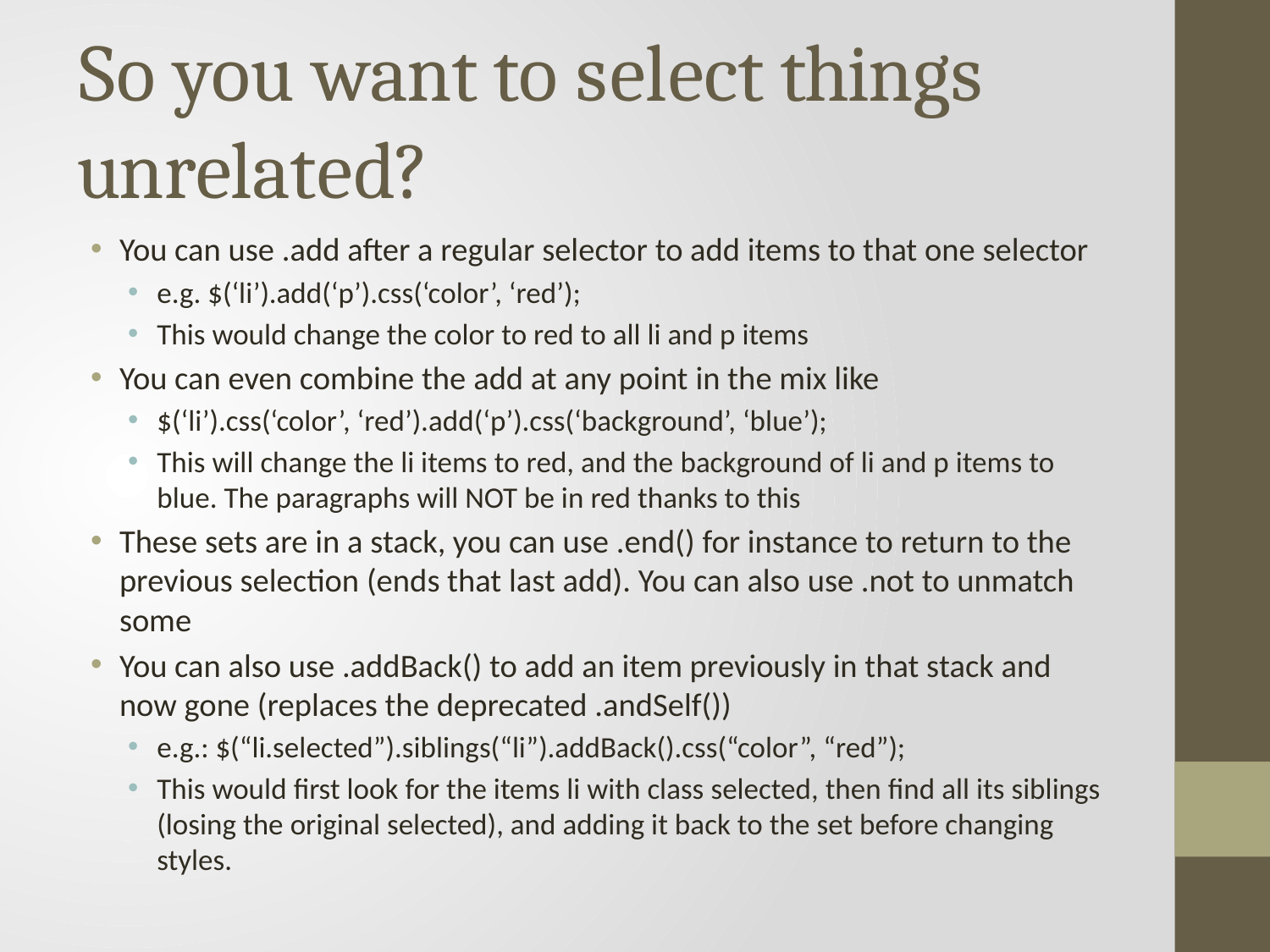

# So you want to select things unrelated?
You can use .add after a regular selector to add items to that one selector
e.g. $(‘li’).add(‘p’).css(‘color’, ‘red’);
This would change the color to red to all li and p items
You can even combine the add at any point in the mix like
$(‘li’).css(‘color’, ‘red’).add(‘p’).css(‘background’, ‘blue’);
This will change the li items to red, and the background of li and p items to blue. The paragraphs will NOT be in red thanks to this
These sets are in a stack, you can use .end() for instance to return to the previous selection (ends that last add). You can also use .not to unmatch some
You can also use .addBack() to add an item previously in that stack and now gone (replaces the deprecated .andSelf())
e.g.: $(“li.selected”).siblings(“li”).addBack().css(“color”, “red”);
This would first look for the items li with class selected, then find all its siblings (losing the original selected), and adding it back to the set before changing styles.